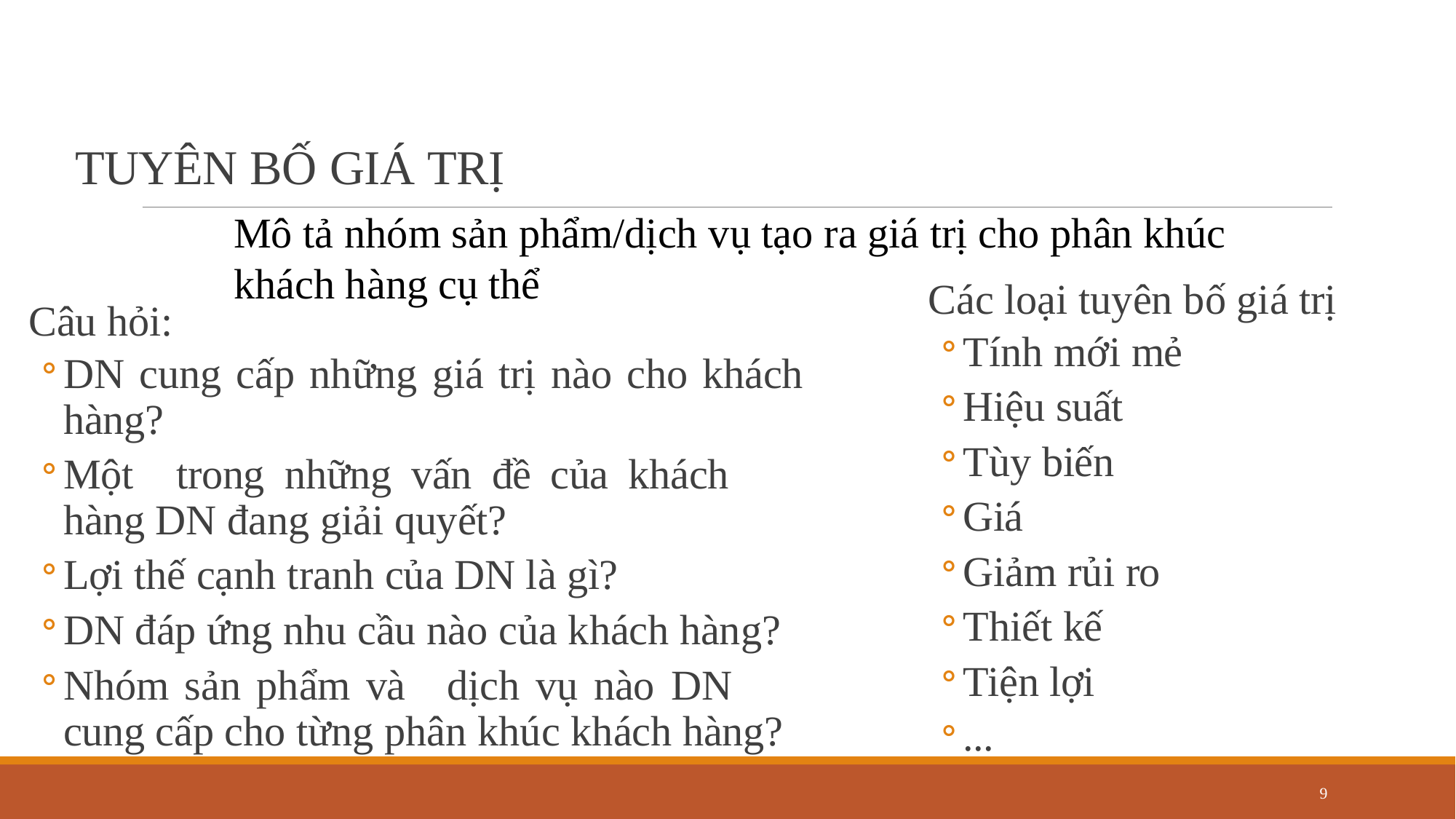

# TUYÊN BỐ GIÁ TRỊ
Mô tả nhóm sản phẩm/dịch vụ tạo ra giá trị cho phân khúc khách hàng cụ thể
Các loại tuyên bố giá trị
Tính mới mẻ
Hiệu suất
Tùy biến
Giá
Giảm rủi ro
Thiết kế
Tiện lợi
...
Câu hỏi:
DN cung cấp những giá trị nào cho khách hàng?
Một	trong	những	vấn	đề	của	khách	hàng DN đang giải quyết?
Lợi thế cạnh tranh của DN là gì?
DN đáp ứng nhu cầu nào của khách hàng?
Nhóm sản phẩm và	dịch vụ nào	DN cung cấp cho từng phân khúc khách hàng?
9